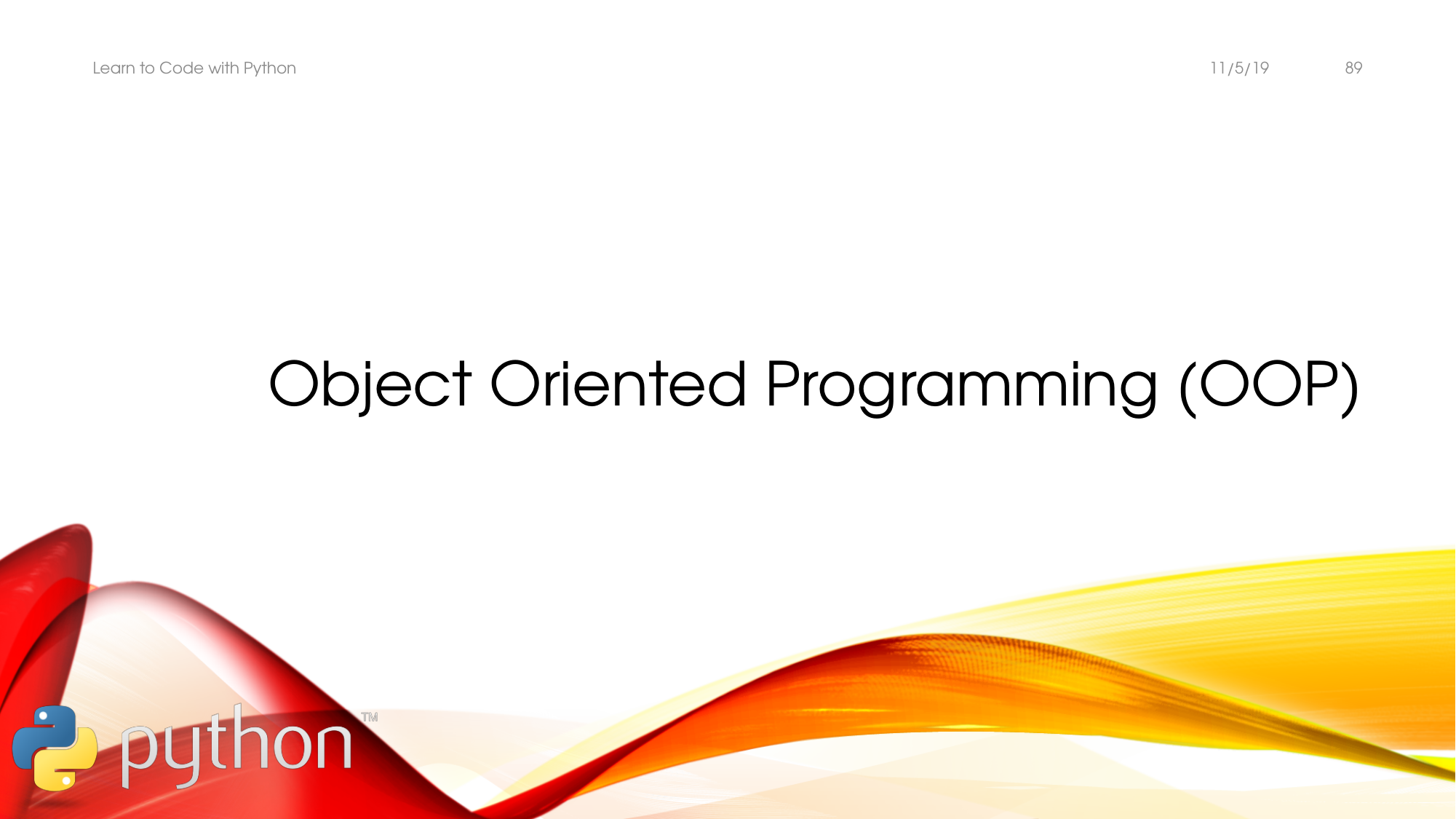

11/5/19
89
Learn to Code with Python
# Object Oriented Programming (OOP)